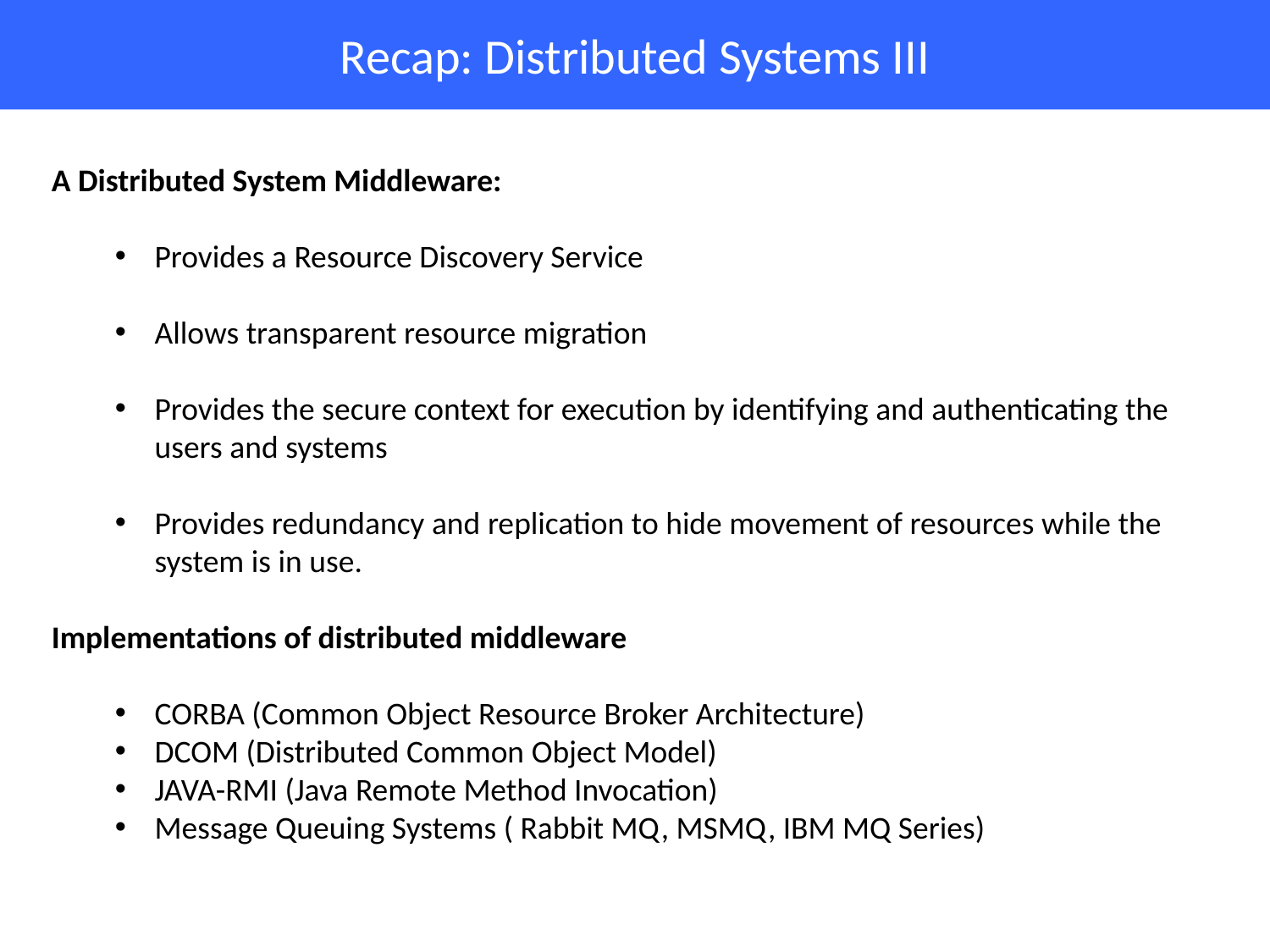

# Recap: Distributed Systems III
A Distributed System Middleware:

Provides a Resource Discovery Service

Allows transparent resource migration

Provides the secure context for execution by identifying and authenticating the users and systems

Provides redundancy and replication to hide movement of resources while the system is in use.

Implementations of distributed middleware

CORBA (Common Object Resource Broker Architecture)
DCOM (Distributed Common Object Model)
JAVA-RMI (Java Remote Method Invocation)
Message Queuing Systems ( Rabbit MQ, MSMQ, IBM MQ Series)